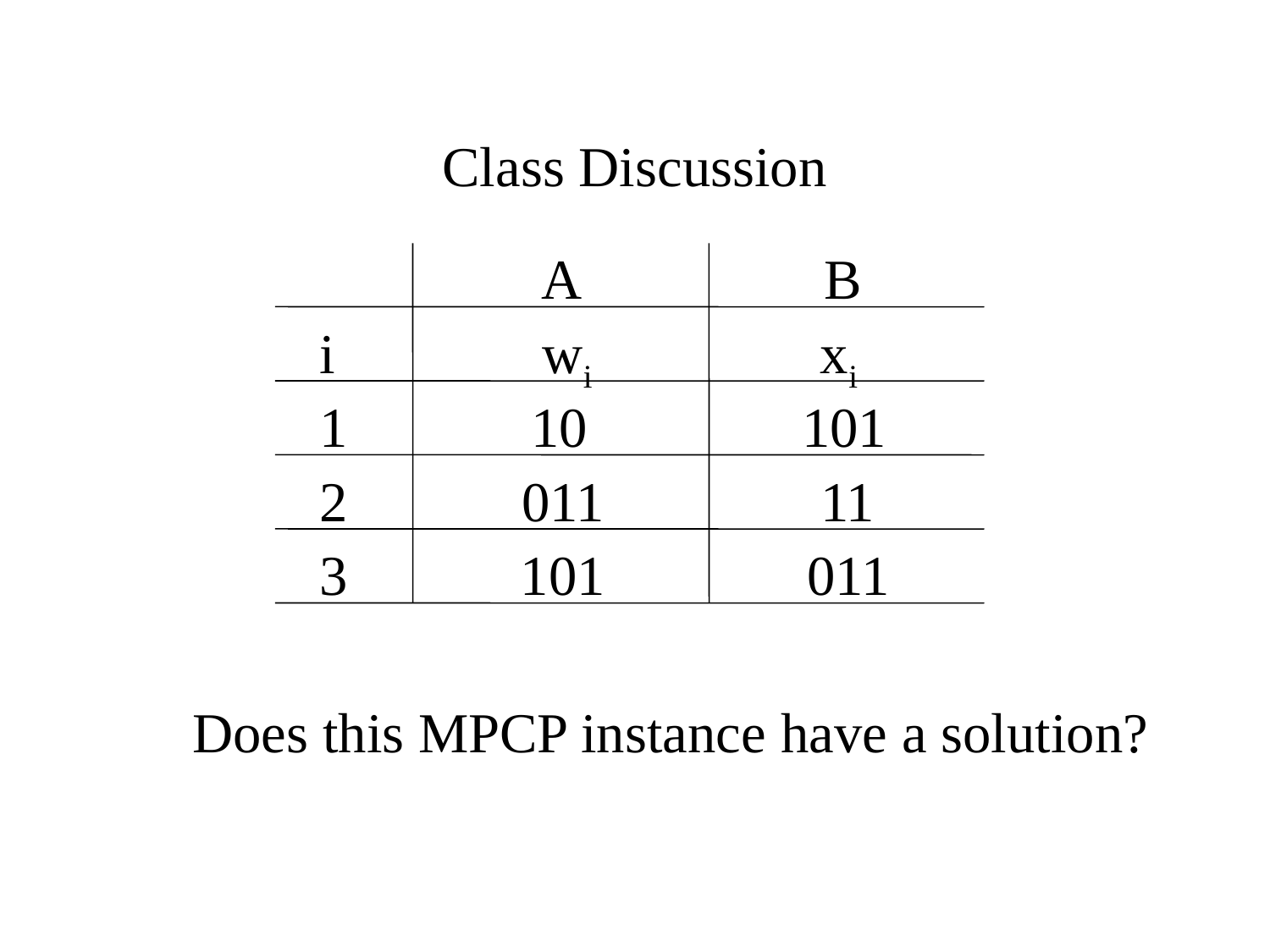

# Class Discussion
A
B

i
wi
xi

1
10
101

2
011
11

3
101
011

Does this MPCP instance have a solution?